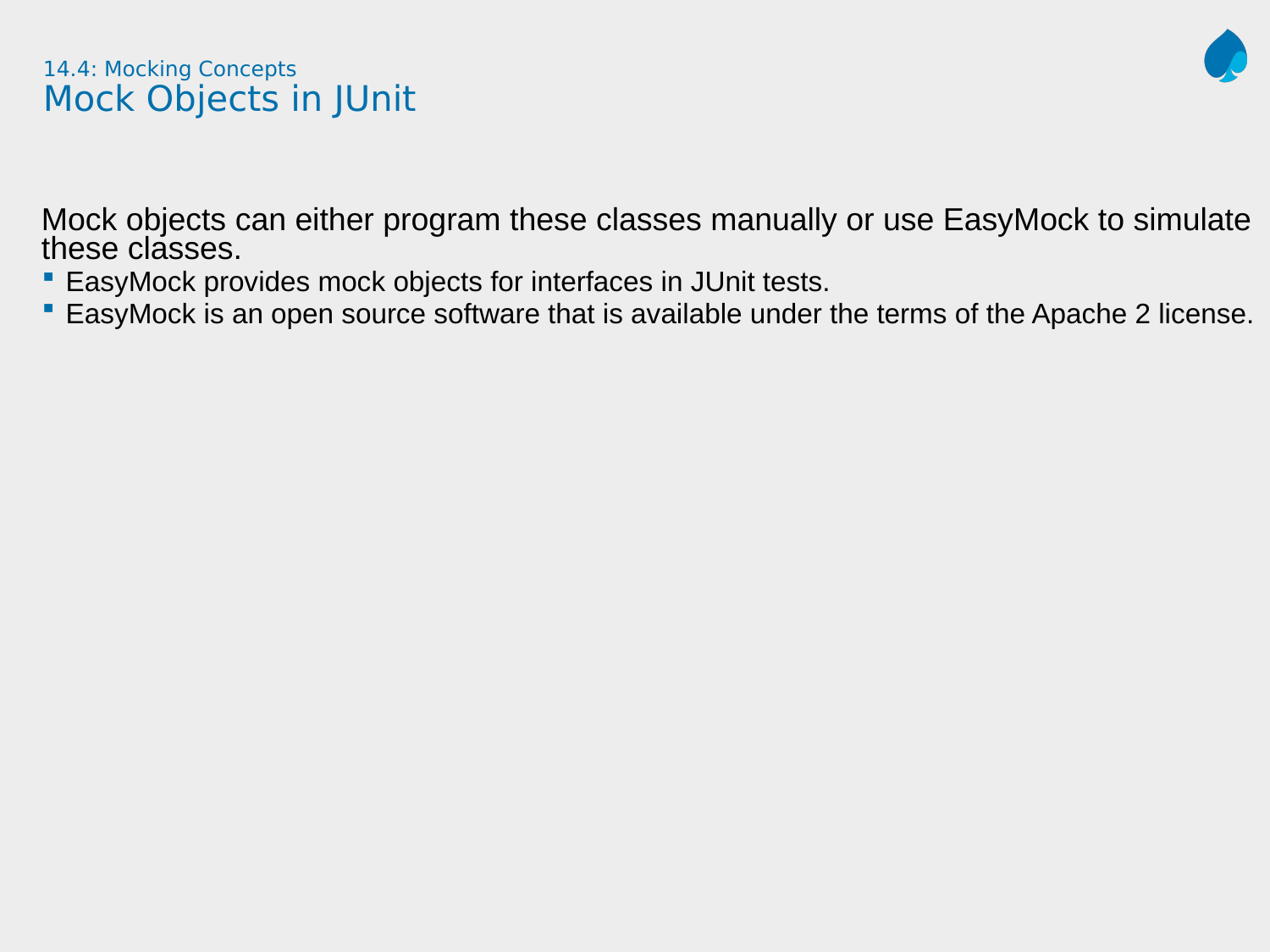

# 14.4: Mocking Concepts Mock Objects in JUnit
Mock objects can either program these classes manually or use EasyMock to simulate these classes.
EasyMock provides mock objects for interfaces in JUnit tests.
EasyMock is an open source software that is available under the terms of the Apache 2 license.